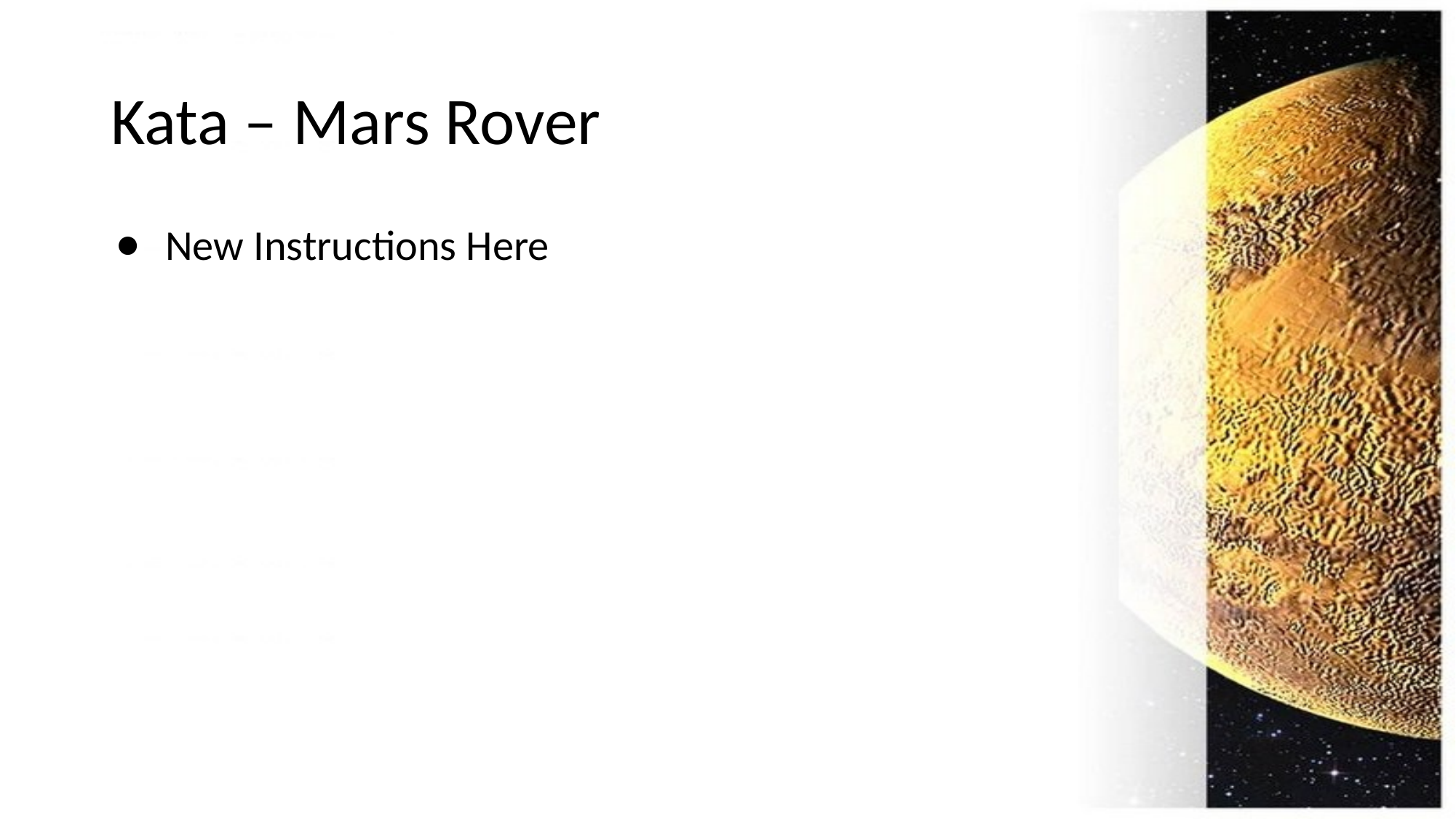

# Kata – Mars Rover
New Instructions Here